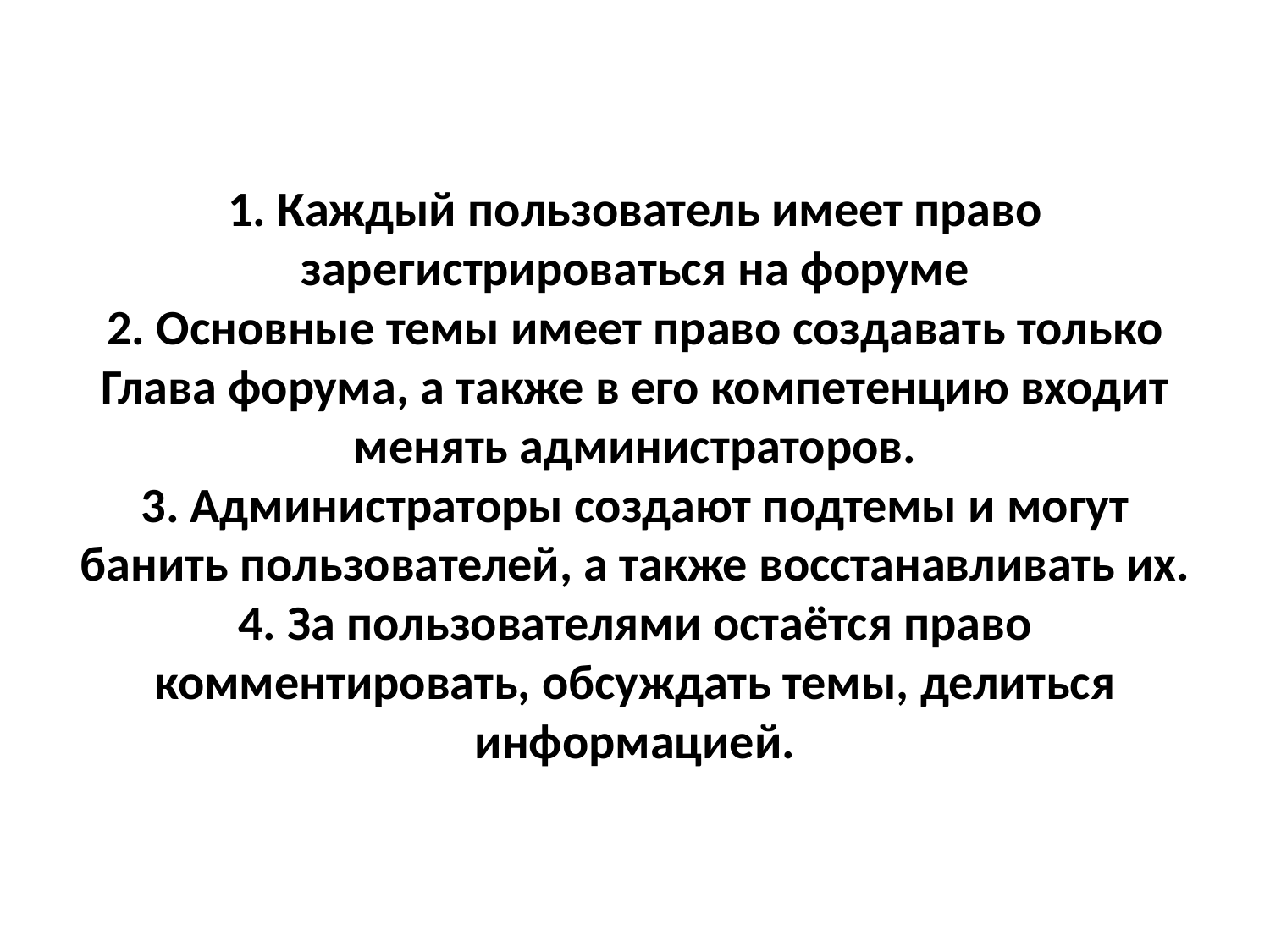

# 1. Каждый пользователь имеет право зарегистрироваться на форуме 2. Основные темы имеет право создавать только Глава форума, а также в его компетенцию входит менять администраторов. 3. Администраторы создают подтемы и могут банить пользователей, а также восстанавливать их. 4. За пользователями остаётся право комментировать, обсуждать темы, делиться информацией.